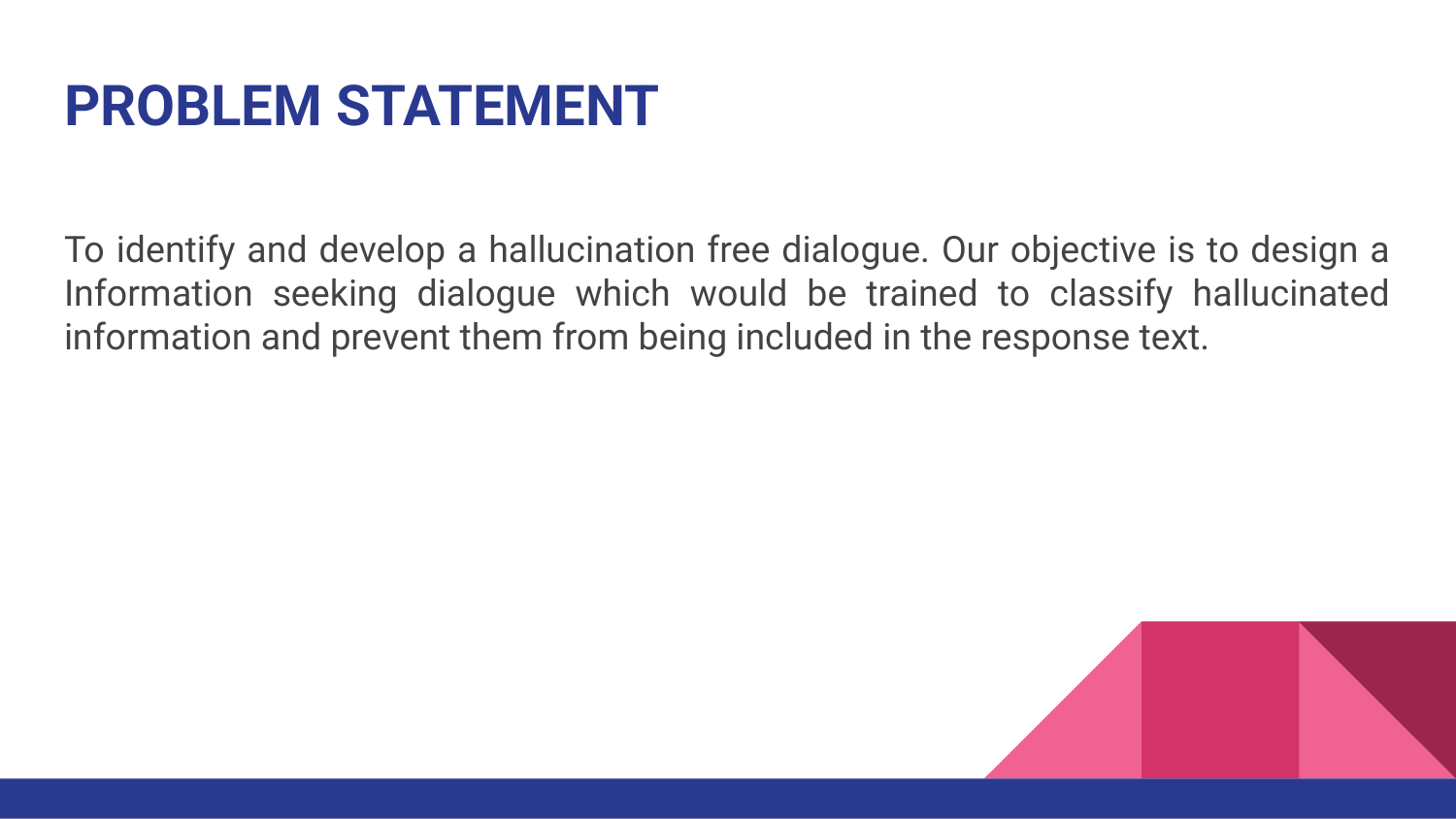

# PROBLEM STATEMENT
To identify and develop a hallucination free dialogue. Our objective is to design a Information seeking dialogue which would be trained to classify hallucinated information and prevent them from being included in the response text.